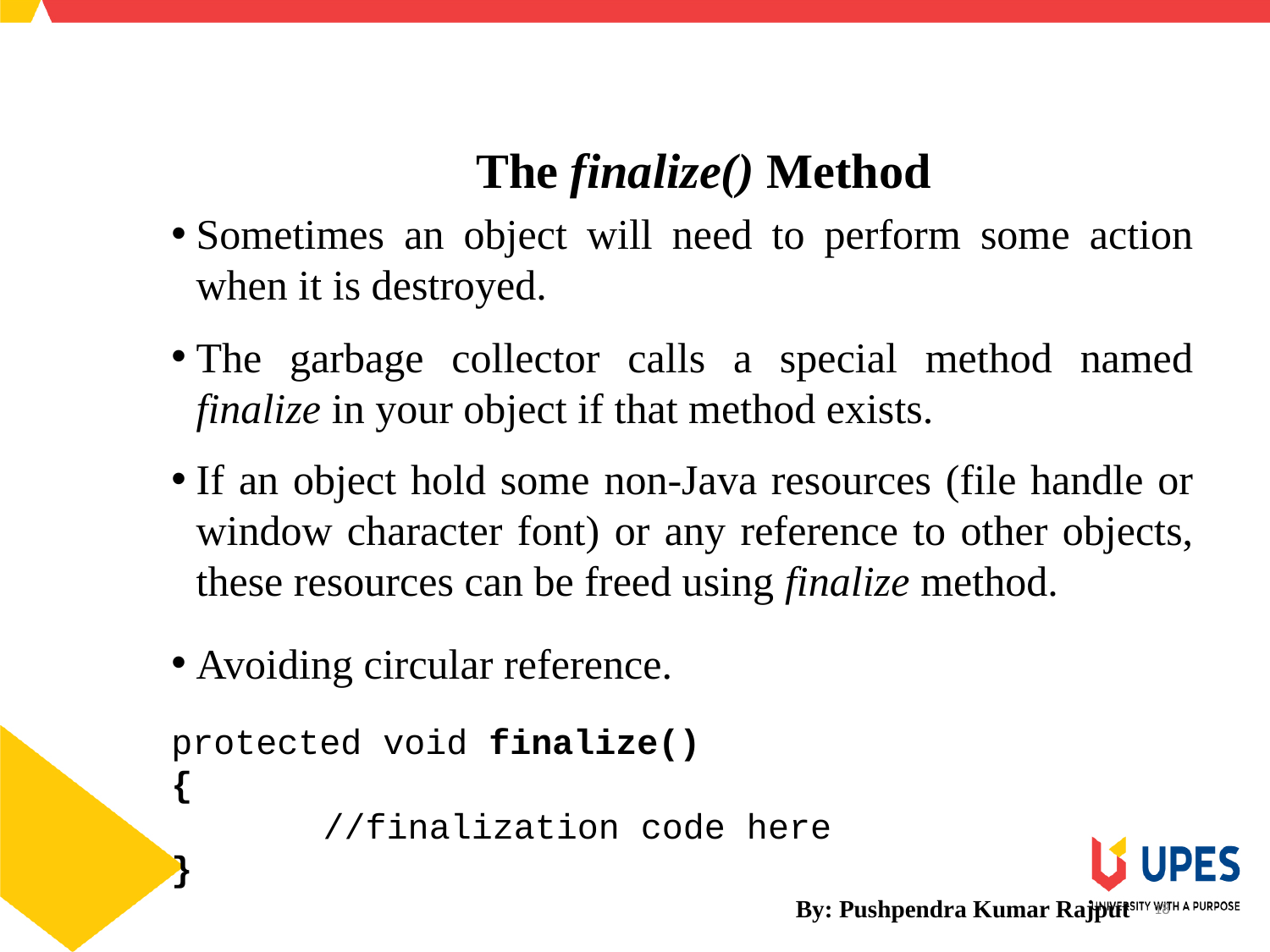

SCHOOL OF ENGINEERING & TECHNOLOGY
DEPARTMENT OF COMPUTER SCIENCE AND ENGINEERING
The finalize() Method
Sometimes an object will need to perform some action when it is destroyed.
The garbage collector calls a special method named finalize in your object if that method exists.
If an object hold some non-Java resources (file handle or window character font) or any reference to other objects, these resources can be freed using finalize method.
Avoiding circular reference.
protected void finalize()
{
		//finalization code here
}

By: Pushpendra Kumar Rajput
18